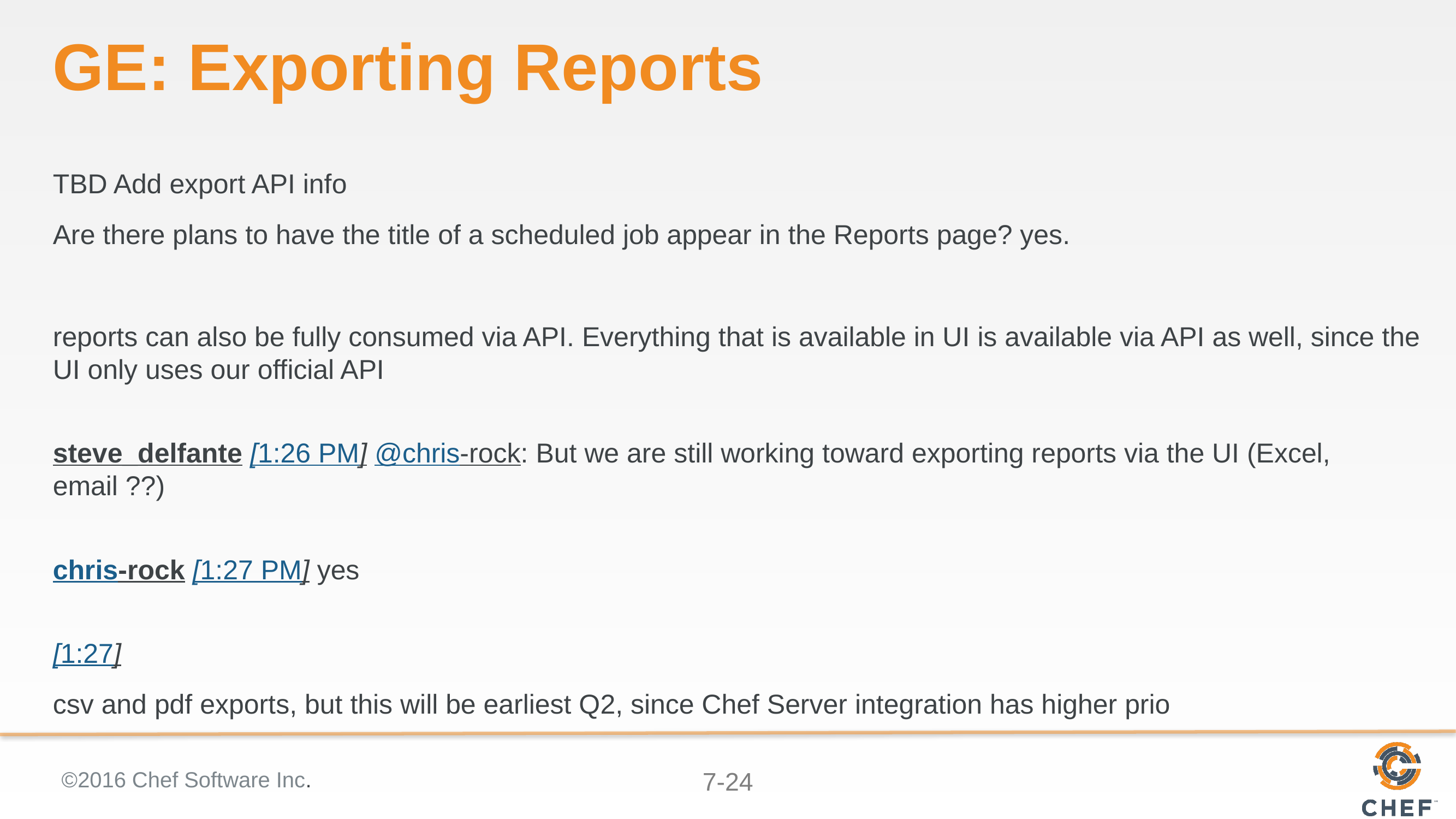

# GE: Exporting Reports
TBD Add export API info
Are there plans to have the title of a scheduled job appear in the Reports page? yes.

reports can also be fully consumed via API. Everything that is available in UI is available via API as well, since the UI only uses our official API
steve_delfante [1:26 PM] @chris-rock: But we are still working toward exporting reports via the UI (Excel, email ??)
chris-rock [1:27 PM] yes
[1:27]
csv and pdf exports, but this will be earliest Q2, since Chef Server integration has higher prio